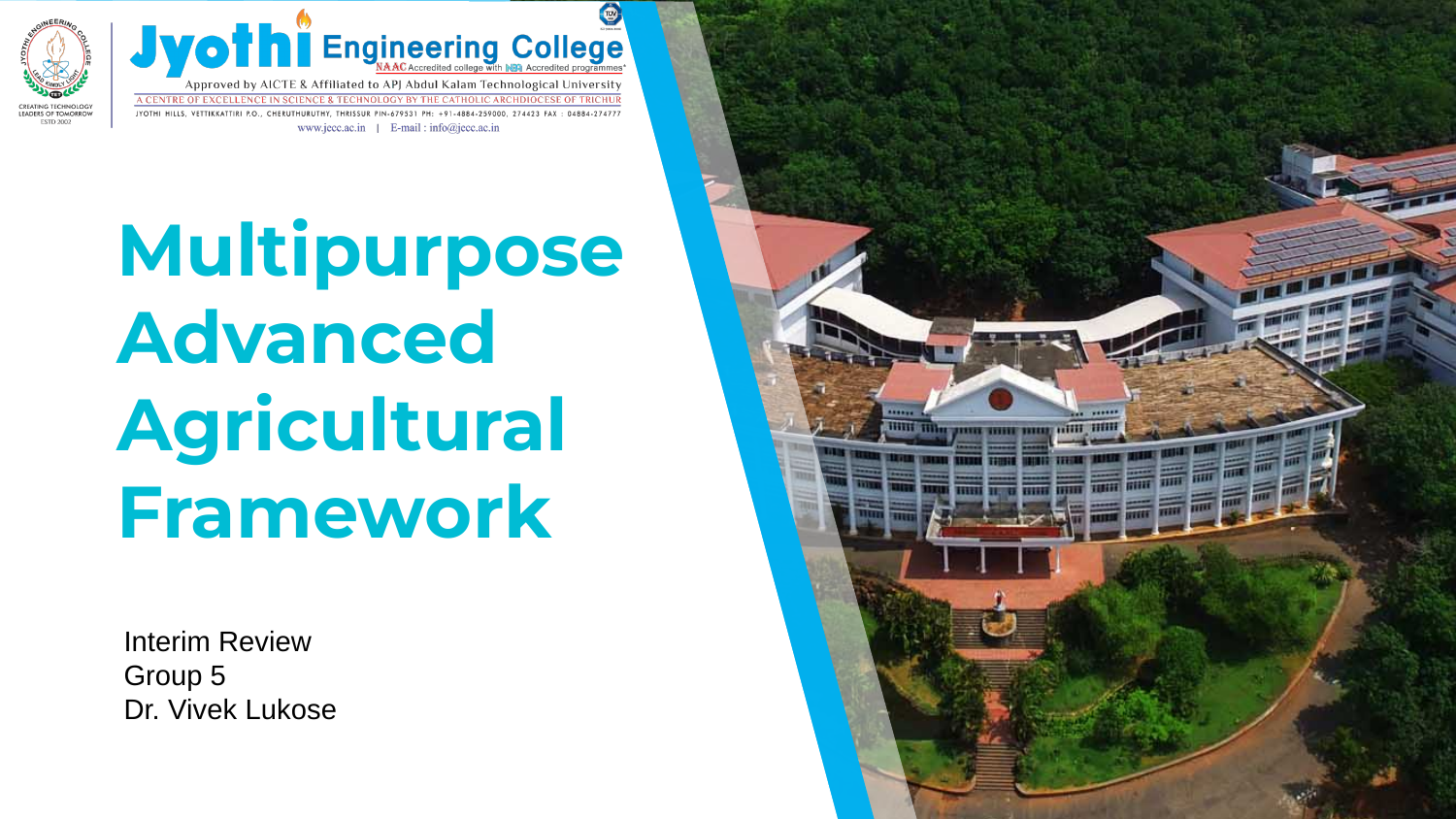

# Multipurpose Advanced Agricultural Framework
Interim Review
Group 5
Dr. Vivek Lukose